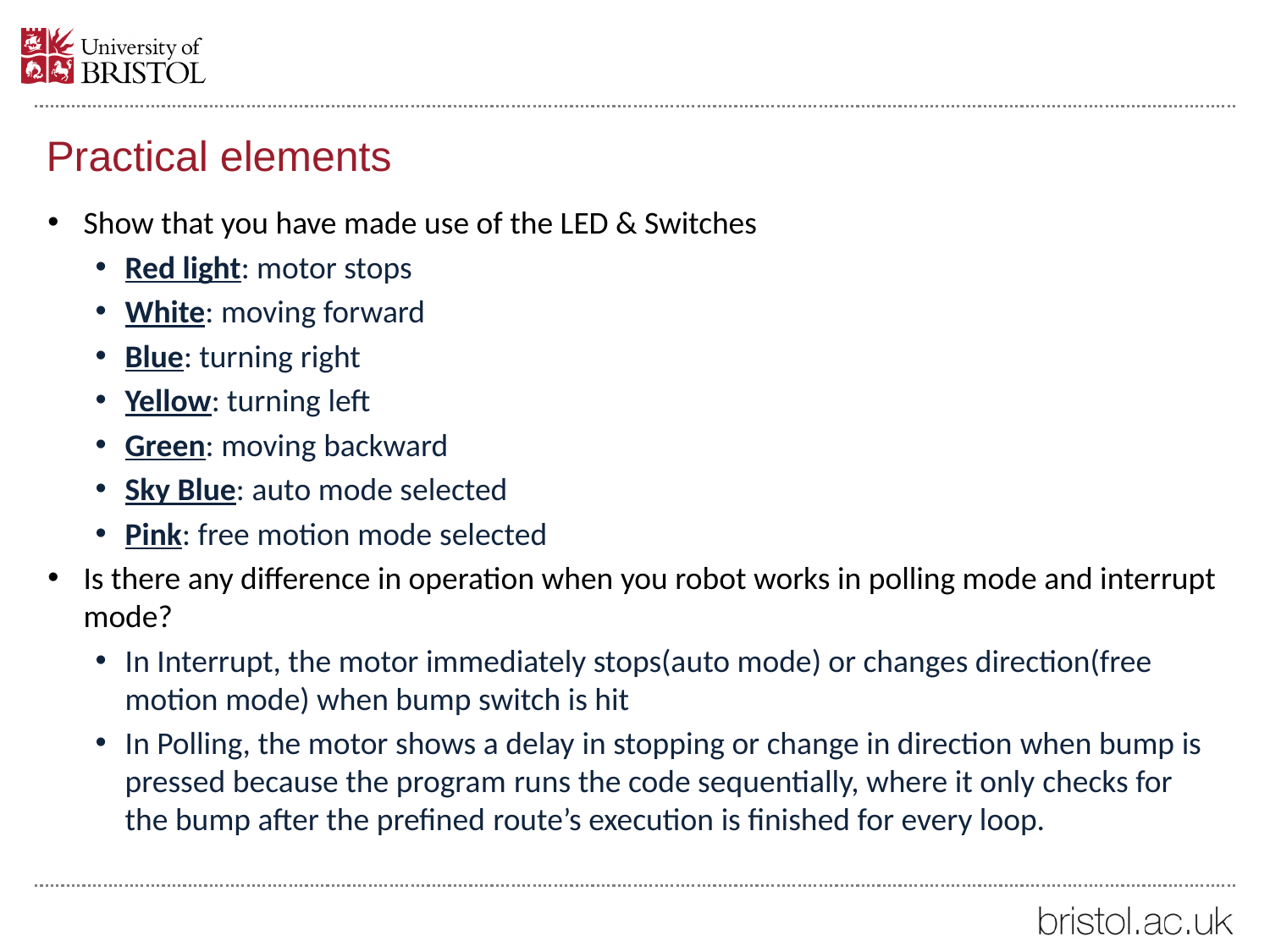

# Practical elements
Show that you have made use of the LED & Switches
Red light: motor stops
White: moving forward
Blue: turning right
Yellow: turning left
Green: moving backward
Sky Blue: auto mode selected
Pink: free motion mode selected
Is there any difference in operation when you robot works in polling mode and interrupt mode?
In Interrupt, the motor immediately stops(auto mode) or changes direction(free motion mode) when bump switch is hit
In Polling, the motor shows a delay in stopping or change in direction when bump is pressed because the program runs the code sequentially, where it only checks for the bump after the prefined route’s execution is finished for every loop.
3